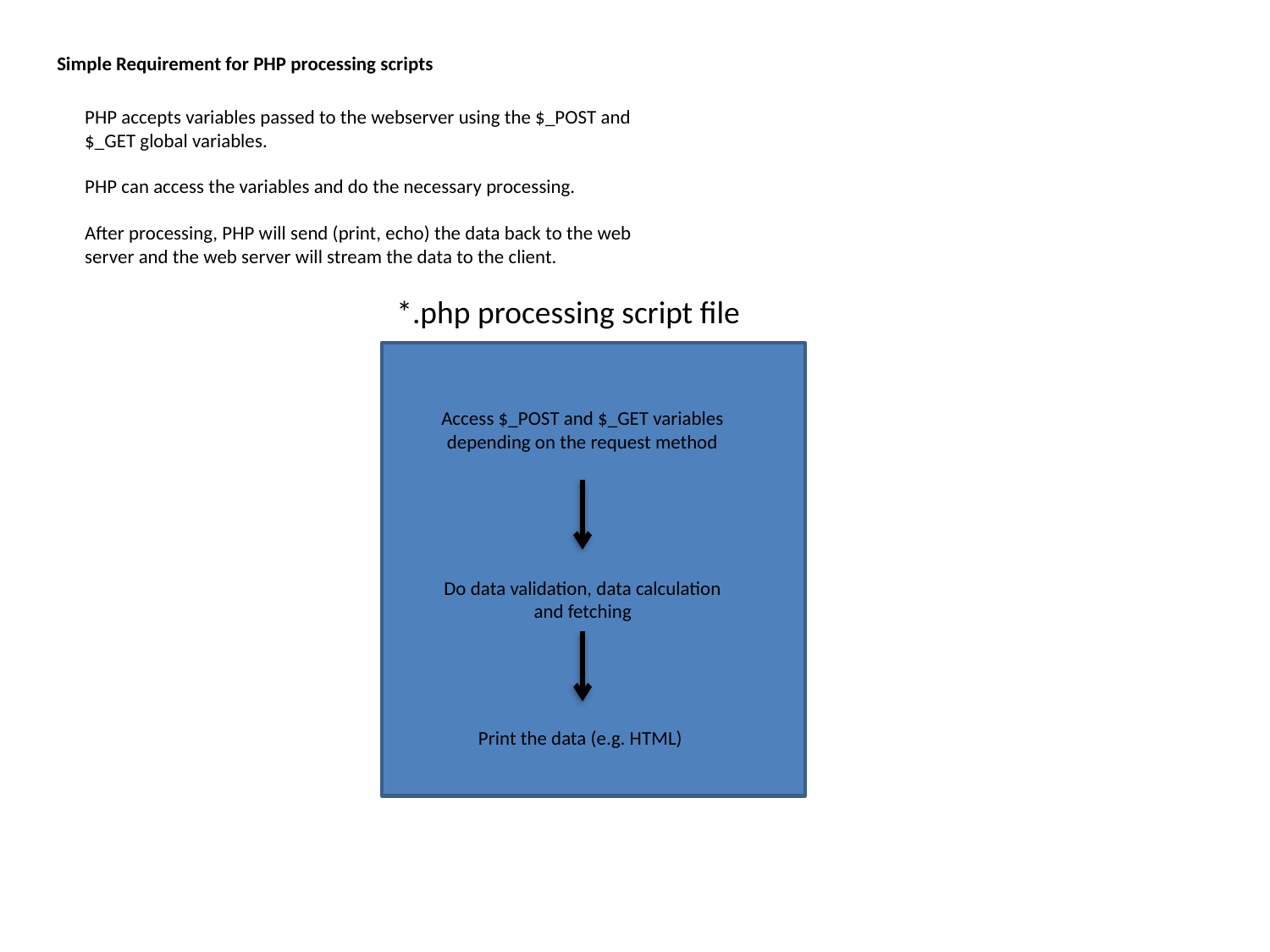

Simple Requirement for PHP processing scripts
PHP accepts variables passed to the webserver using the $_POST and $_GET global variables.

PHP can access the variables and do the necessary processing.

After processing, PHP will send (print, echo) the data back to the web server and the web server will stream the data to the client.
*.php processing script file

Access $_POST and $_GET variables depending on the request method
Do data validation, data calculation and fetching
Print the data (e.g. HTML)